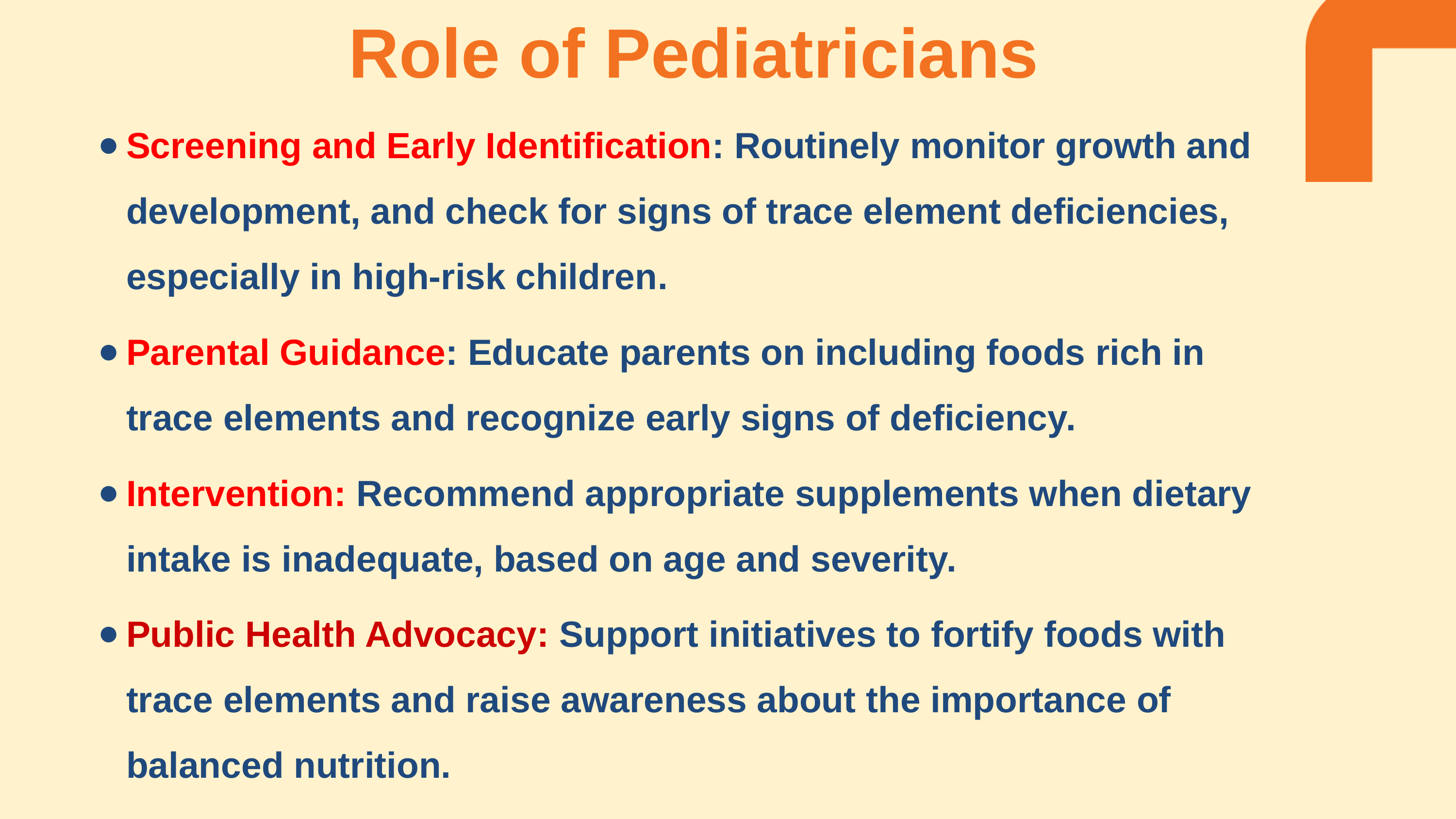

Role of Pediatricians
Screening and Early Identification: Routinely monitor growth and development, and check for signs of trace element deficiencies, especially in high-risk children​.
Parental Guidance: Educate parents on including foods rich in trace elements and recognize early signs of deficiency​.
Intervention: Recommend appropriate supplements when dietary intake is inadequate, based on age and severity​.
Public Health Advocacy: Support initiatives to fortify foods with trace elements and raise awareness about the importance of balanced nutrition.